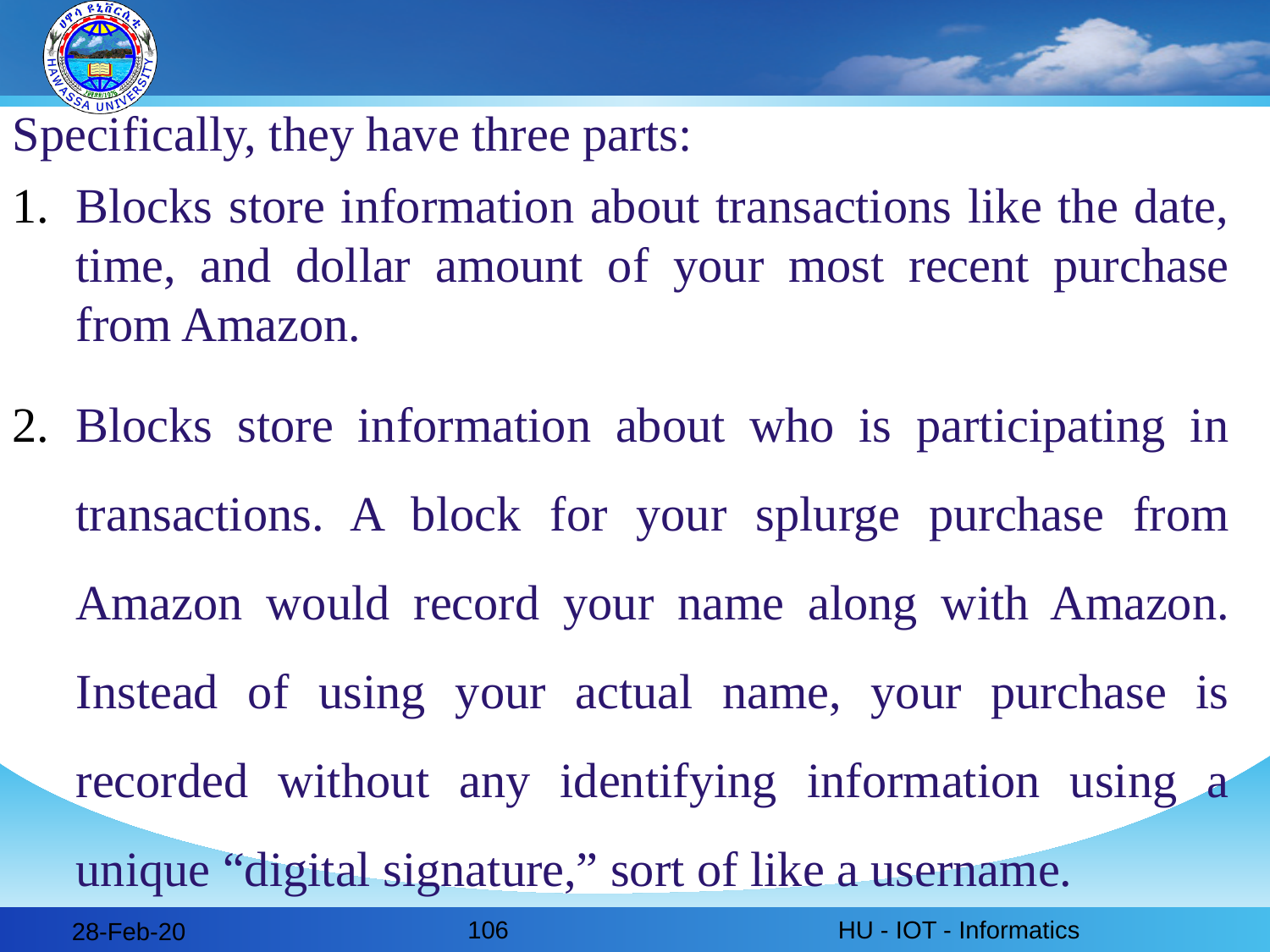

Specifically, they have three parts:
Blocks store information about transactions like the date, time, and dollar amount of your most recent purchase from Amazon.
Blocks store information about who is participating in transactions. A block for your splurge purchase from Amazon would record your name along with Amazon. Instead of using your actual name, your purchase is recorded without any identifying information using a unique “digital signature,” sort of like a username.

106
HU - IOT - Informatics
28-Feb-20